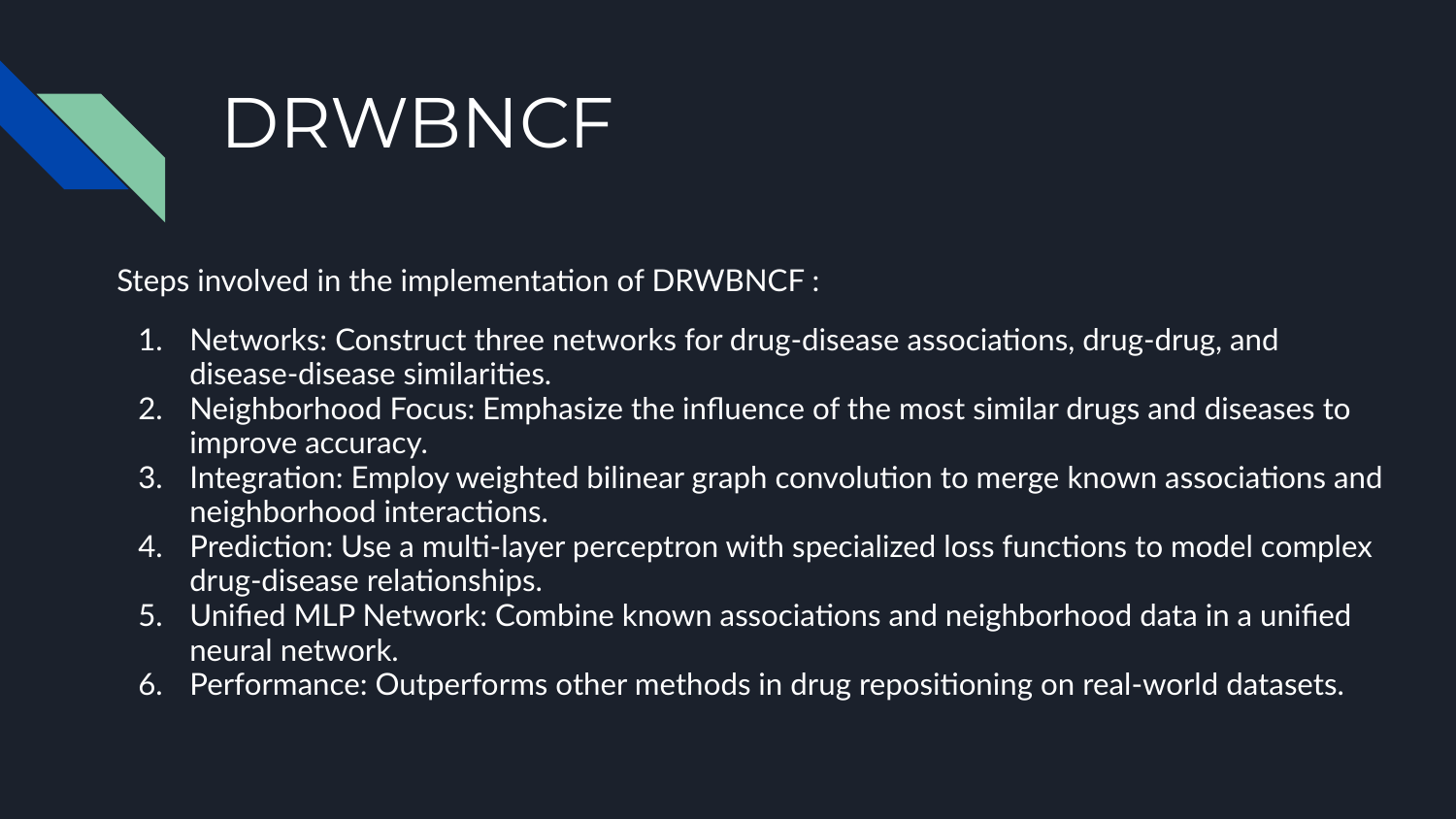

# DRWBNCF
Steps involved in the implementation of DRWBNCF :
Networks: Construct three networks for drug-disease associations, drug-drug, and disease-disease similarities.
Neighborhood Focus: Emphasize the influence of the most similar drugs and diseases to improve accuracy.
Integration: Employ weighted bilinear graph convolution to merge known associations and neighborhood interactions.
Prediction: Use a multi-layer perceptron with specialized loss functions to model complex drug-disease relationships.
Unified MLP Network: Combine known associations and neighborhood data in a unified neural network.
Performance: Outperforms other methods in drug repositioning on real-world datasets.